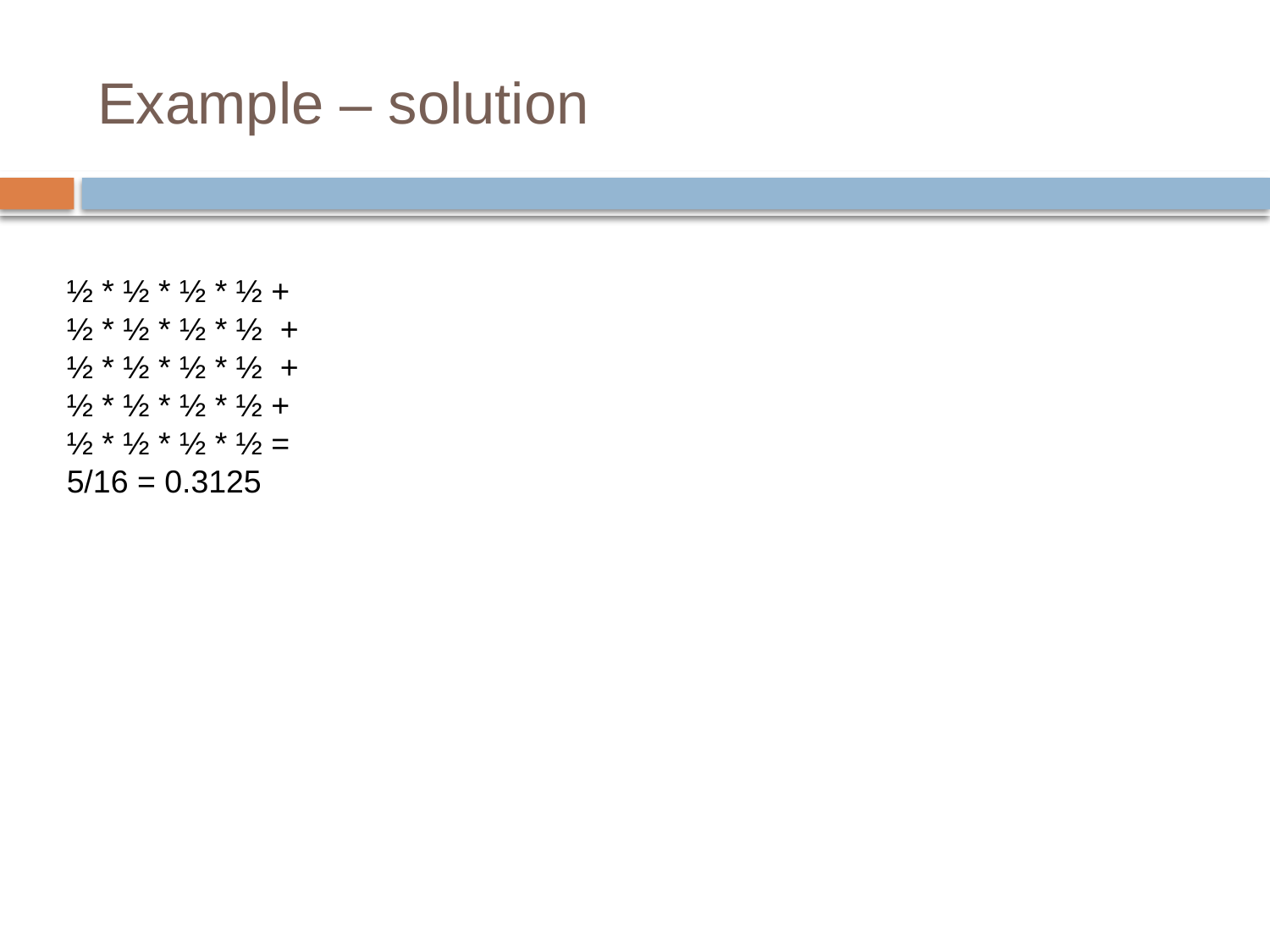

# Example – solution
½ * ½ * ½ * ½ +
½ * ½ * ½ * ½  +
½ * ½ * ½ * ½  +
½ * ½ * ½ * ½ +
½ * ½ * ½ * ½ =
5/16 = 0.3125